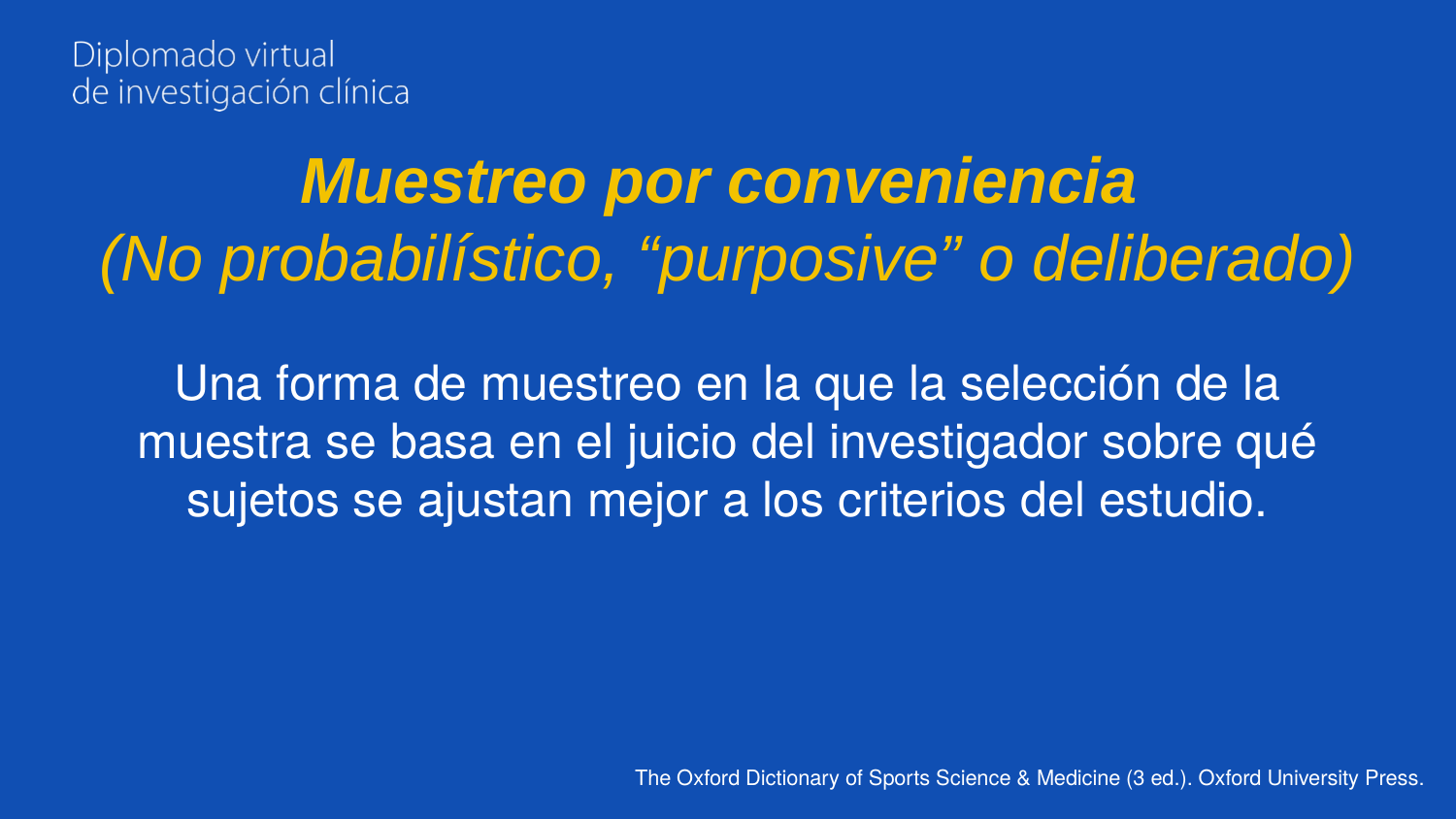

# Muestreo por conveniencia (No probabilístico, “purposive” o deliberado)
Una forma de muestreo en la que la selección de la muestra se basa en el juicio del investigador sobre qué sujetos se ajustan mejor a los criterios del estudio.
The Oxford Dictionary of Sports Science & Medicine (3 ed.). Oxford University Press.